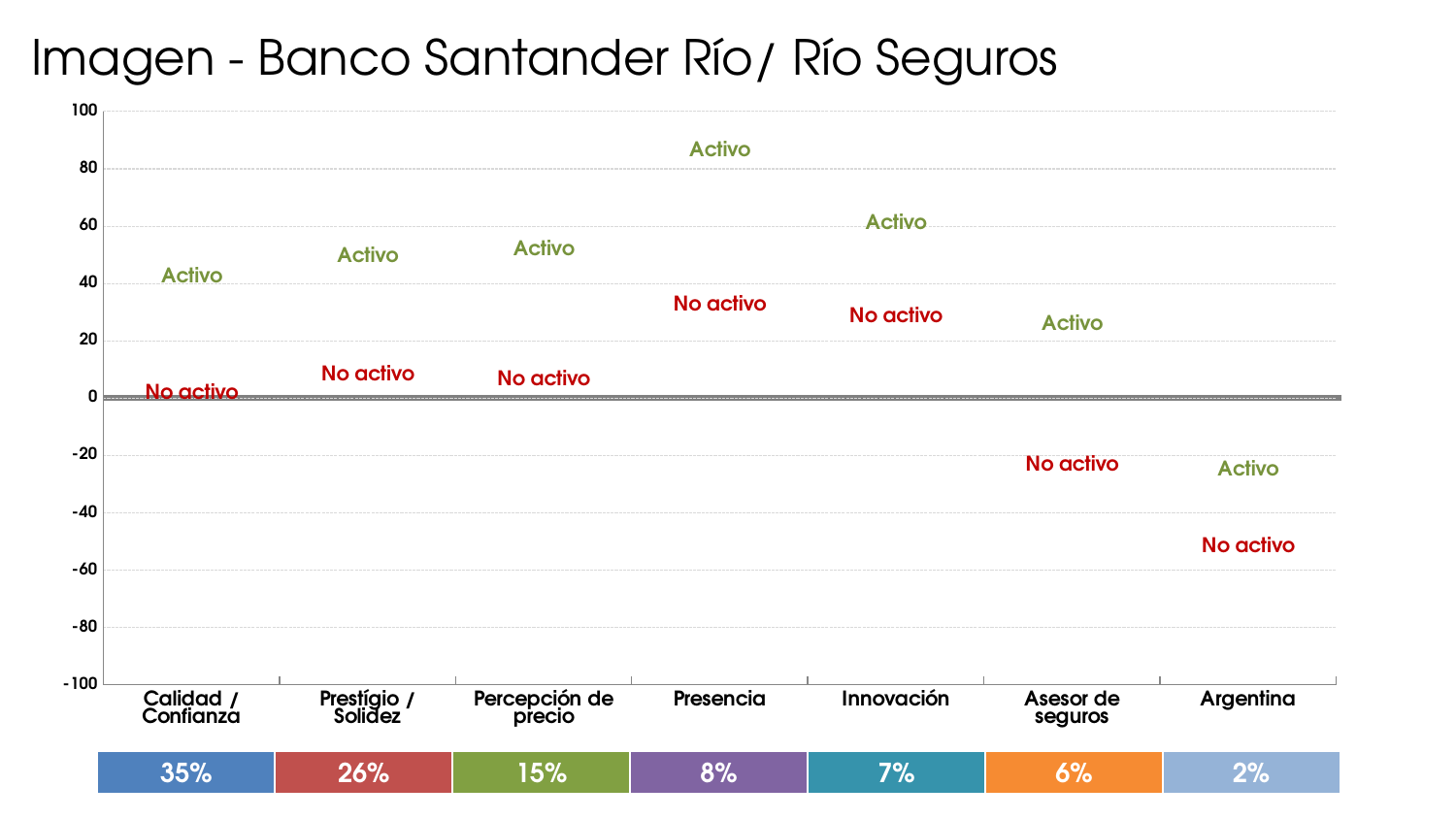

# Imagen - Banco Santander Río/ Río Seguros

### Chart

| Category | Activo | No activo |
|---|---|---|
| Calidad / Confianza | 42.29211193691409 | 1.8203640076519465 |
| Prestígio / Solidez | 49.49762860344746 | 8.048794532408218 |
| Percepción de precio | 51.9075847431027 | 6.44039201505978 |
| Presencia | 86.22707434730435 | 32.66852594760281 |
| Innovación | 60.79968725400714 | 28.532457804165087 |
| Asesor de seguros | 25.756660185149492 | -23.235529425817862 |
| Argentina | -25.072626004077712 | -51.75810375005674 |
| 35% | 26% | 15% | 8% | 7% | 6% | 2% |
| --- | --- | --- | --- | --- | --- | --- |